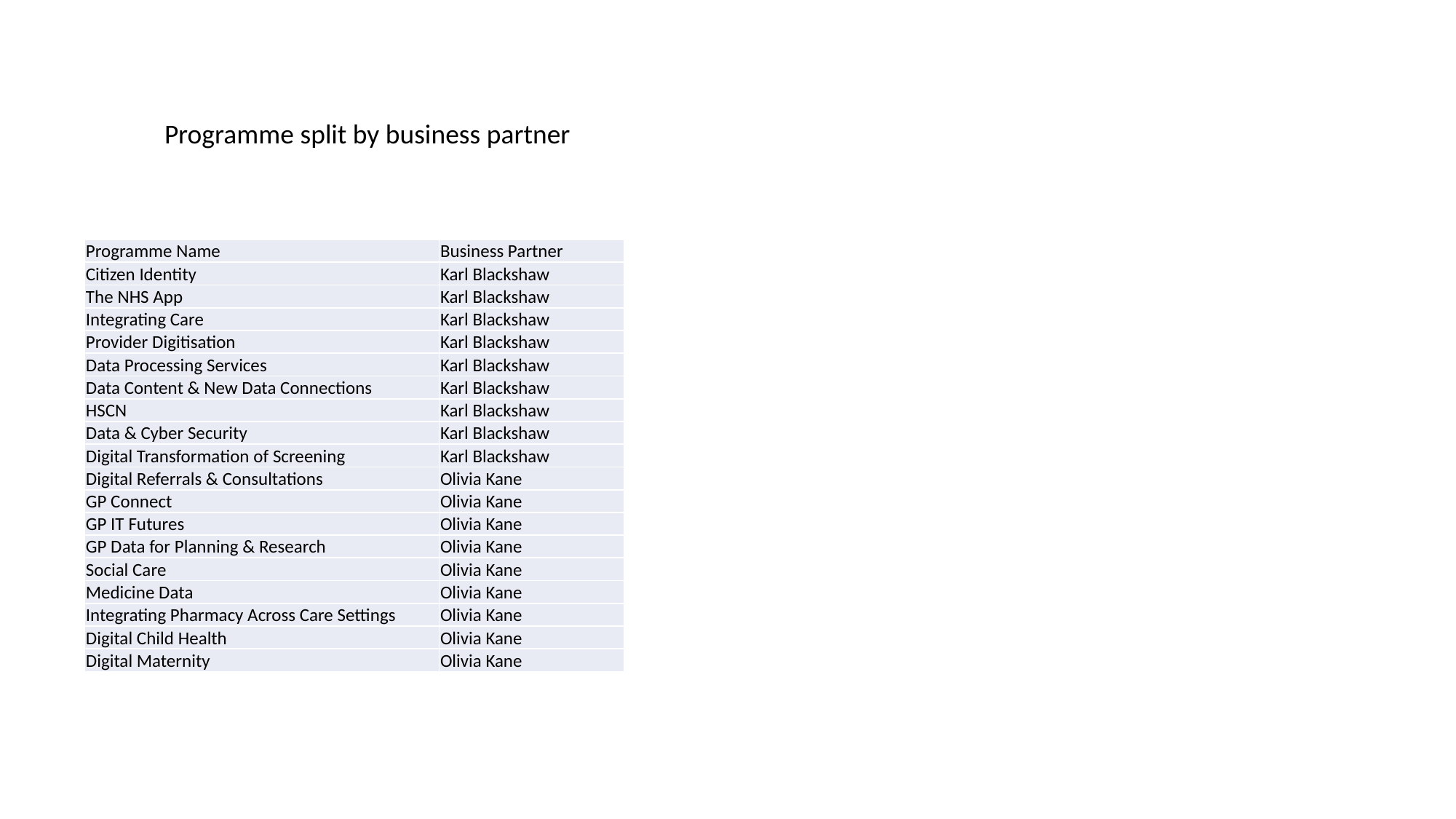

Programme split by business partner
| Programme Name | Business Partner |
| --- | --- |
| Citizen Identity | Karl Blackshaw |
| The NHS App | Karl Blackshaw |
| Integrating Care | Karl Blackshaw |
| Provider Digitisation | Karl Blackshaw |
| Data Processing Services | Karl Blackshaw |
| Data Content & New Data Connections | Karl Blackshaw |
| HSCN | Karl Blackshaw |
| Data & Cyber Security | Karl Blackshaw |
| Digital Transformation of Screening | Karl Blackshaw |
| Digital Referrals & Consultations | Olivia Kane |
| GP Connect | Olivia Kane |
| GP IT Futures | Olivia Kane |
| GP Data for Planning & Research | Olivia Kane |
| Social Care | Olivia Kane |
| Medicine Data | Olivia Kane |
| Integrating Pharmacy Across Care Settings | Olivia Kane |
| Digital Child Health | Olivia Kane |
| Digital Maternity | Olivia Kane |